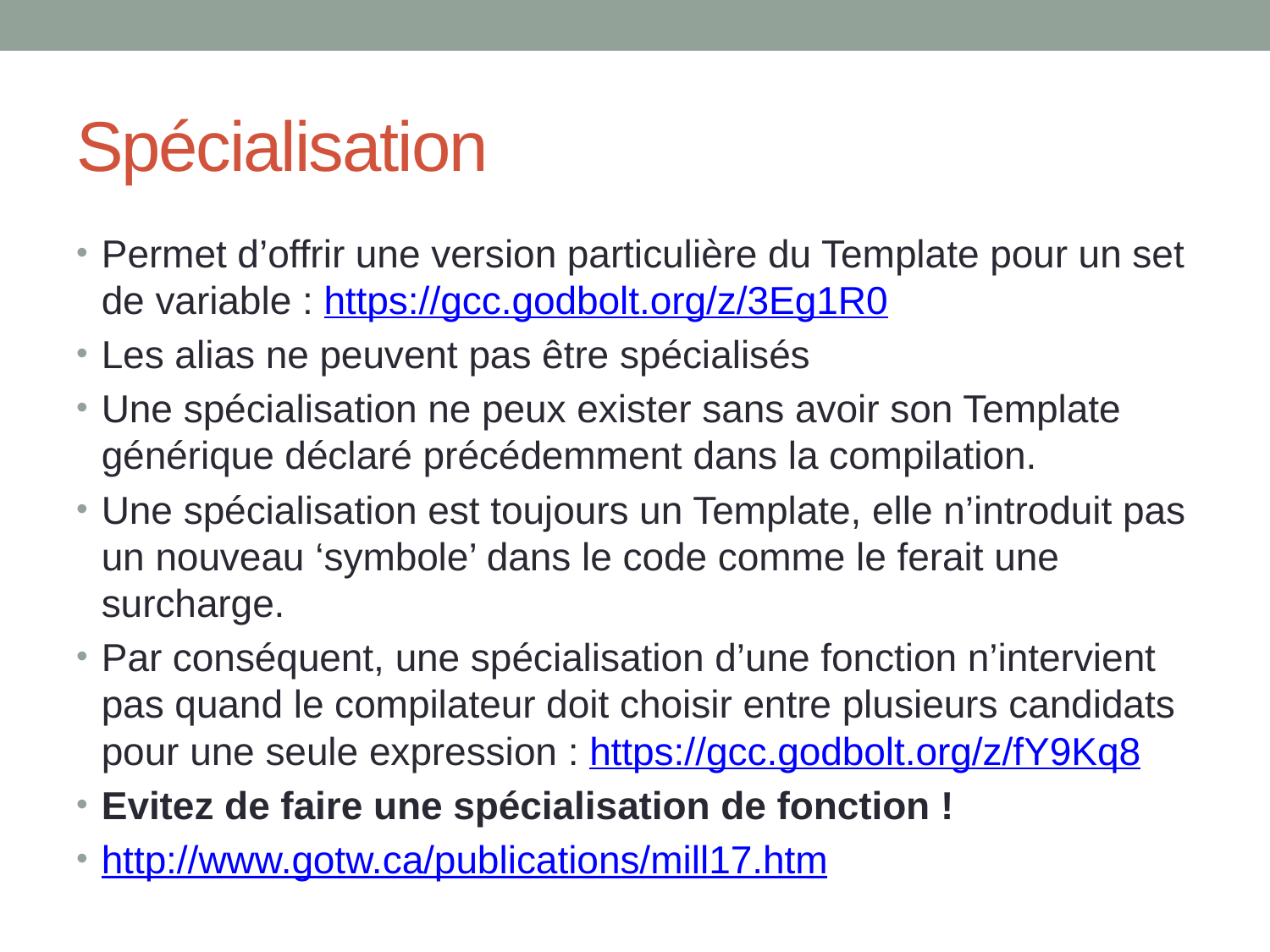

# Spécialisation
Permet d’offrir une version particulière du Template pour un set de variable : https://gcc.godbolt.org/z/3Eg1R0
Les alias ne peuvent pas être spécialisés
Une spécialisation ne peux exister sans avoir son Template générique déclaré précédemment dans la compilation.
Une spécialisation est toujours un Template, elle n’introduit pas un nouveau ‘symbole’ dans le code comme le ferait une surcharge.
Par conséquent, une spécialisation d’une fonction n’intervient pas quand le compilateur doit choisir entre plusieurs candidats pour une seule expression : https://gcc.godbolt.org/z/fY9Kq8
Evitez de faire une spécialisation de fonction !
http://www.gotw.ca/publications/mill17.htm